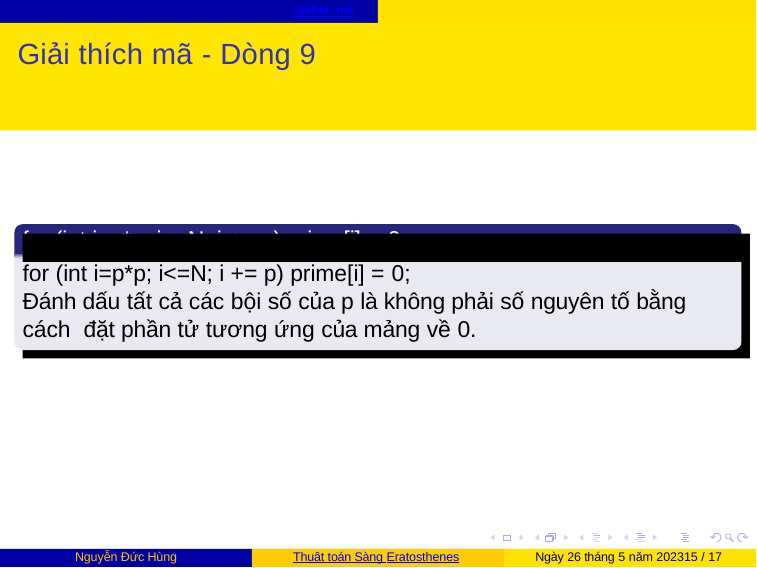

Giải thích mã
# Giải thích mã - Dòng 9
for (int i=p*p; i<=N; i += p) prime[i] = 0;

for (int i=p*p; i<=N; i += p) prime[i] = 0;
Đánh dấu tất cả các bội số của p là không phải số nguyên tố bằng cách  đặt phần tử tương ứng của mảng về 0.
Nguyễn Đức Hùng
Thuật toán Sàng Eratosthenes
Ngày 26 tháng 5 năm 202315 / 17